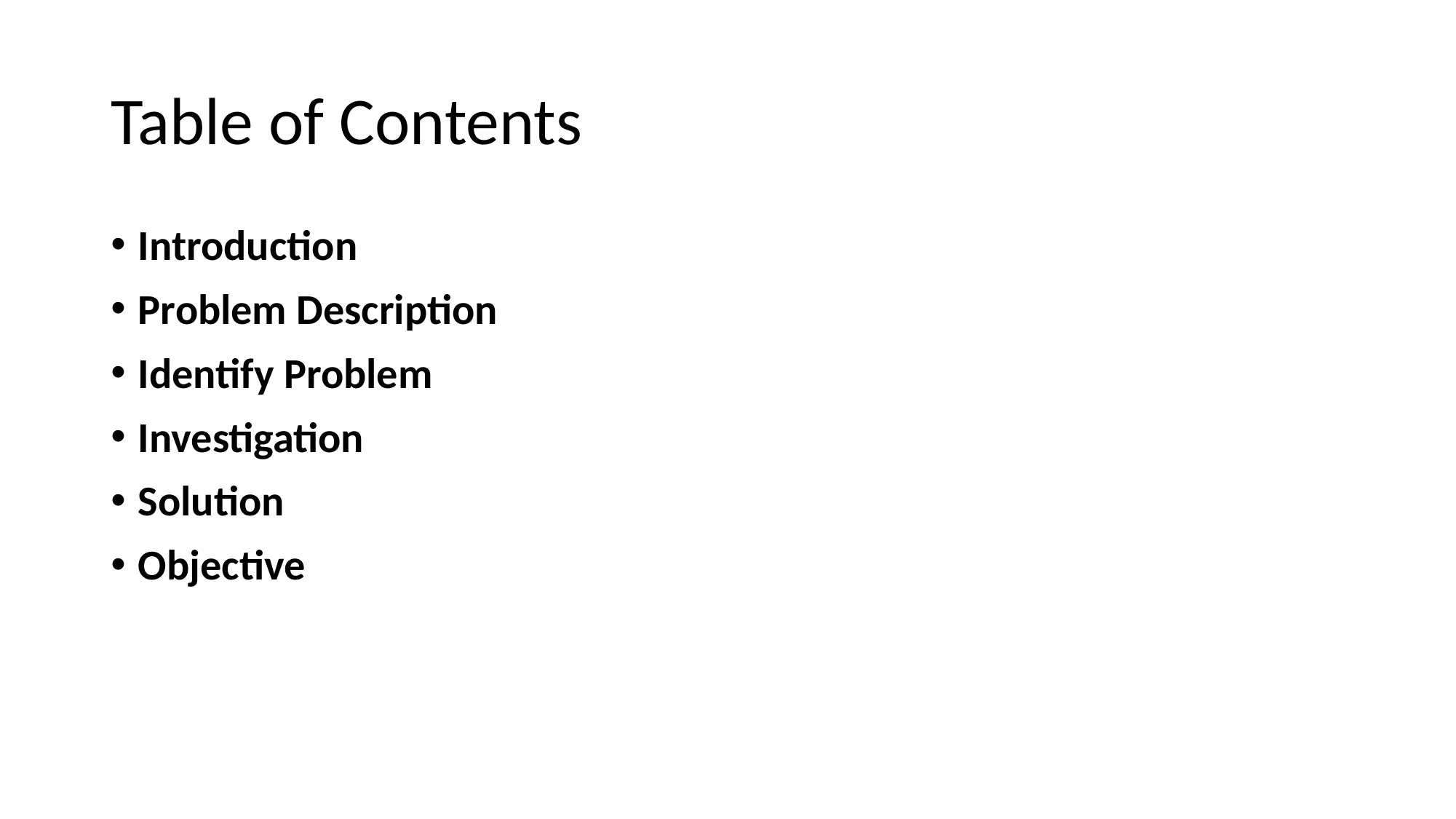

# Table of Contents
Introduction
Problem Description
Identify Problem
Investigation
Solution
Objective